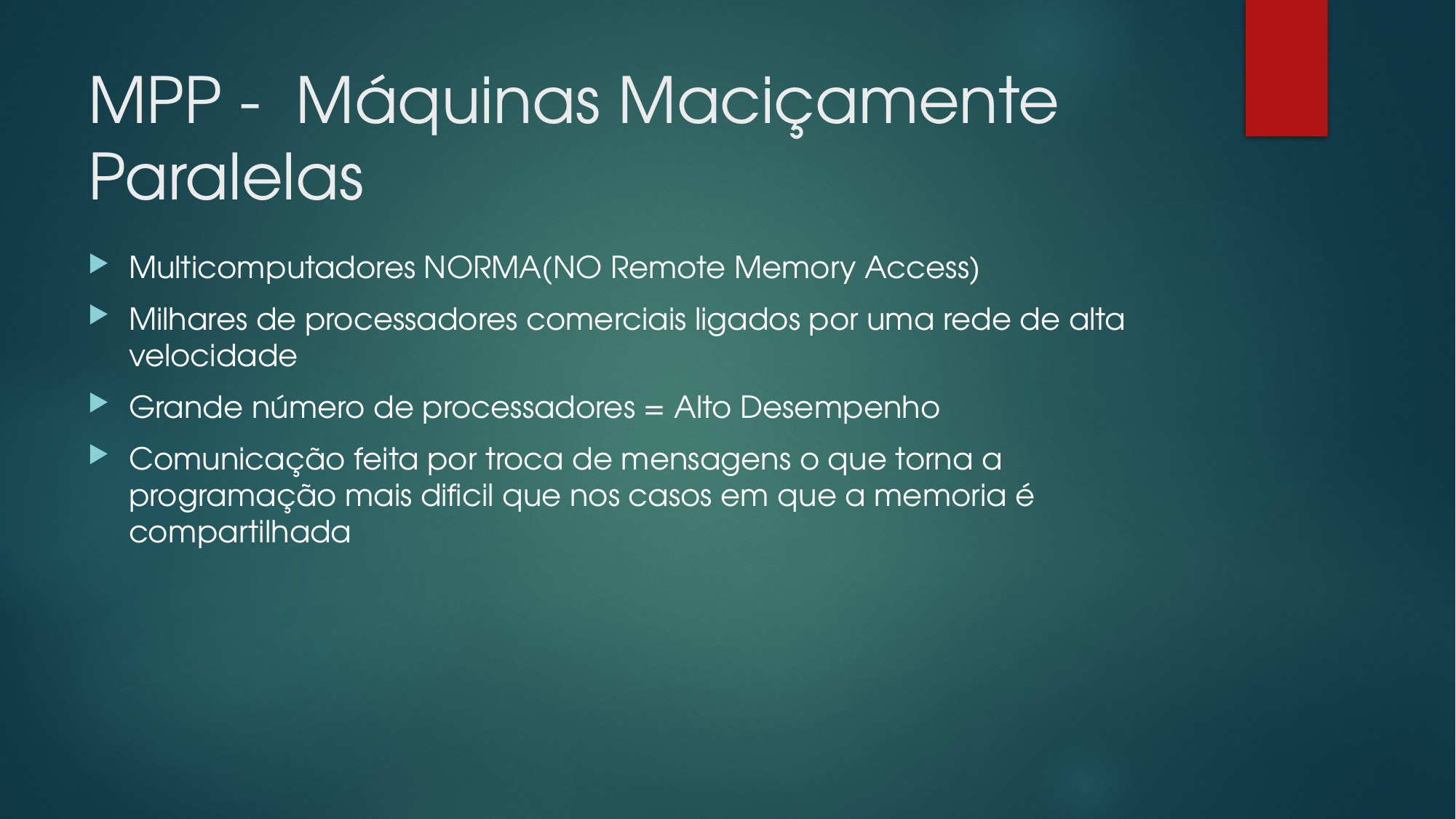

# MPP -  Máquinas Maciçamente Paralelas
Multicomputadores NORMA(NO Remote Memory Access)
Milhares de processadores comerciais ligados por uma rede de alta velocidade
Grande número de processadores = Alto Desempenho
Comunicação feita por troca de mensagens o que torna a programação mais dificil que nos casos em que a memoria é compartilhada